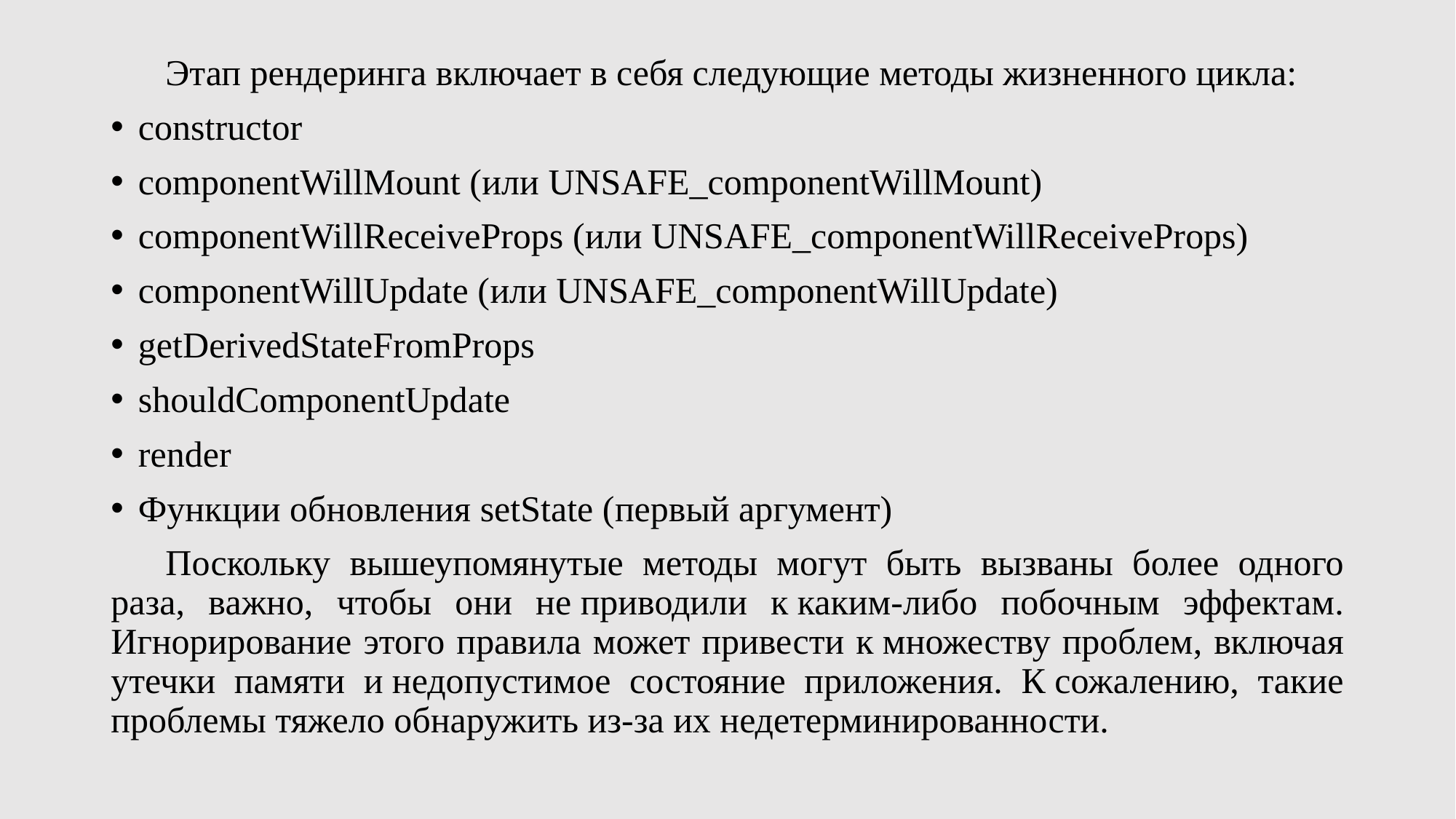

Этап рендеринга включает в себя следующие методы жизненного цикла:
constructor
componentWillMount (или UNSAFE_componentWillMount)
componentWillReceiveProps (или UNSAFE_componentWillReceiveProps)
componentWillUpdate (или UNSAFE_componentWillUpdate)
getDerivedStateFromProps
shouldComponentUpdate
render
Функции обновления setState (первый аргумент)
Поскольку вышеупомянутые методы могут быть вызваны более одного раза, важно, чтобы они не приводили к каким-либо побочным эффектам. Игнорирование этого правила может привести к множеству проблем, включая утечки памяти и недопустимое состояние приложения. К сожалению, такие проблемы тяжело обнаружить из-за их недетерминированности.